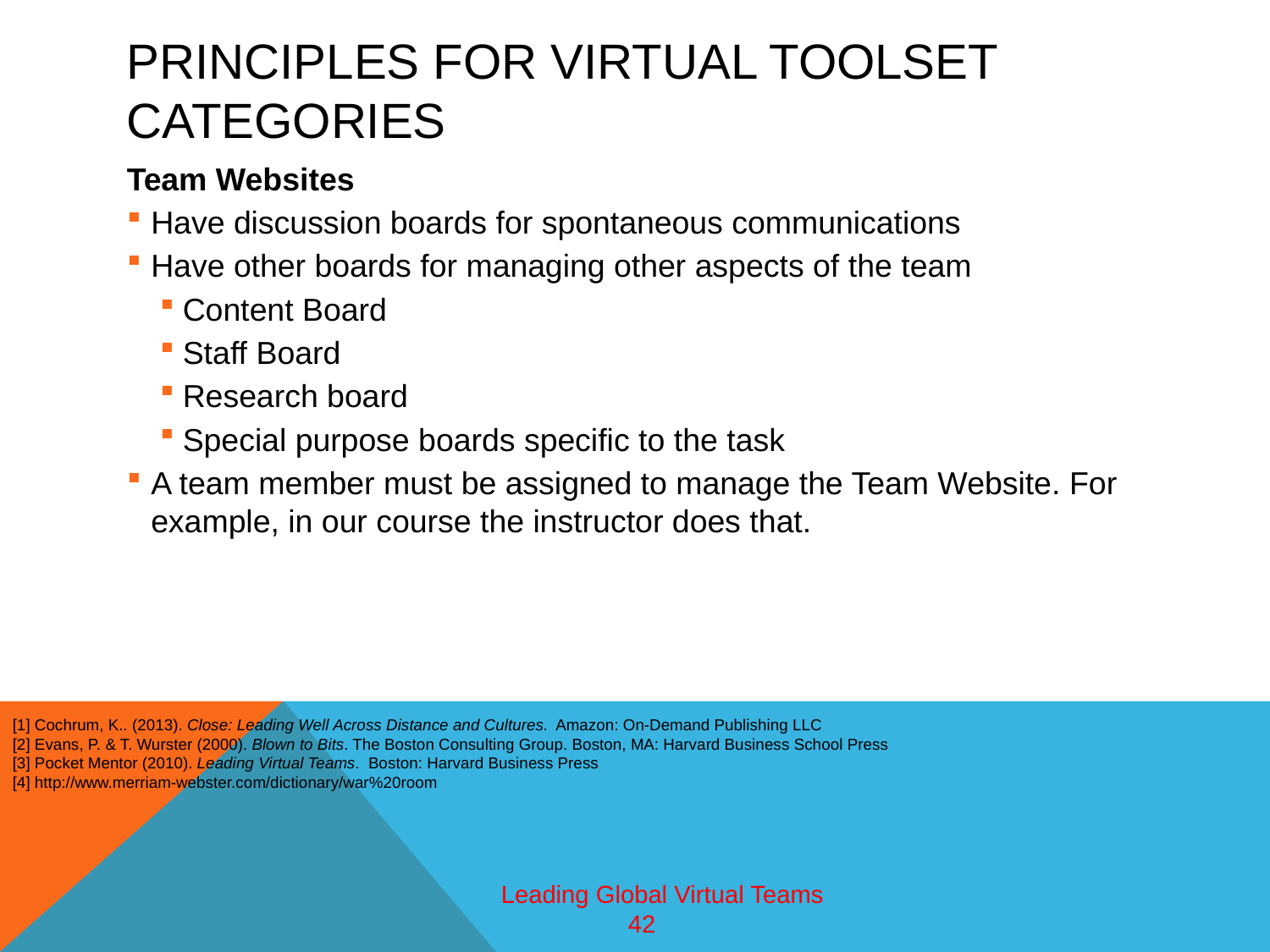

# Principles for virtual toolset Categories
Team Websites
Have discussion boards for spontaneous communications
Have other boards for managing other aspects of the team
Content Board
Staff Board
Research board
Special purpose boards specific to the task
A team member must be assigned to manage the Team Website. For example, in our course the instructor does that.

[1] Cochrum, K.. (2013). Close: Leading Well Across Distance and Cultures.  Amazon: On-Demand Publishing LLC
[2] Evans, P. & T. Wurster (2000). Blown to Bits. The Boston Consulting Group. Boston, MA: Harvard Business School Press
[3] Pocket Mentor (2010). Leading Virtual Teams.  Boston: Harvard Business Press
[4] http://www.merriam-webster.com/dictionary/war%20room